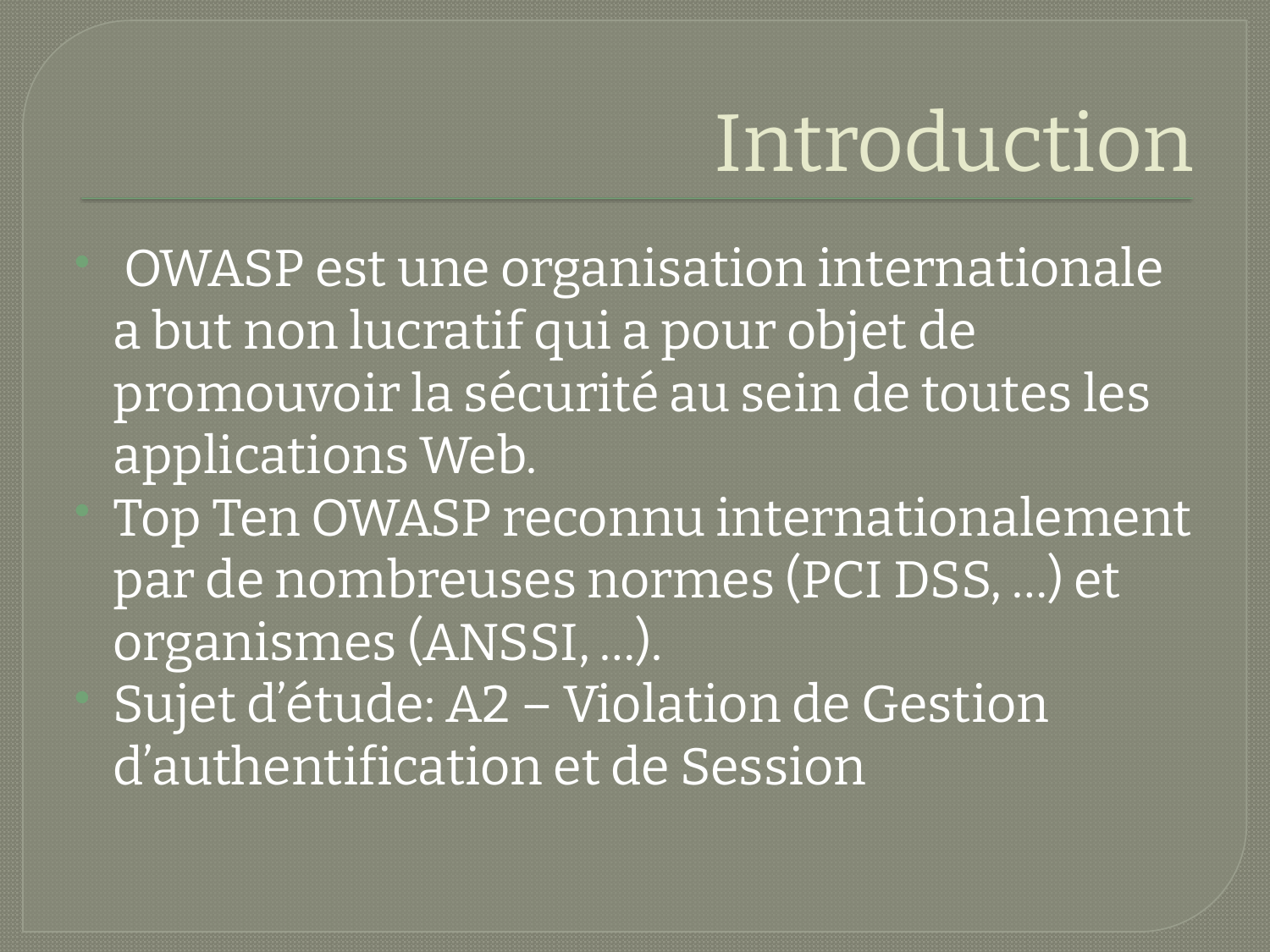

# Introduction
 OWASP est une organisation internationale a but non lucratif qui a pour objet de promouvoir la sécurité au sein de toutes les applications Web.
Top Ten OWASP reconnu internationalement par de nombreuses normes (PCI DSS, …) et organismes (ANSSI, …).
Sujet d’étude: A2 – Violation de Gestion d’authentification et de Session